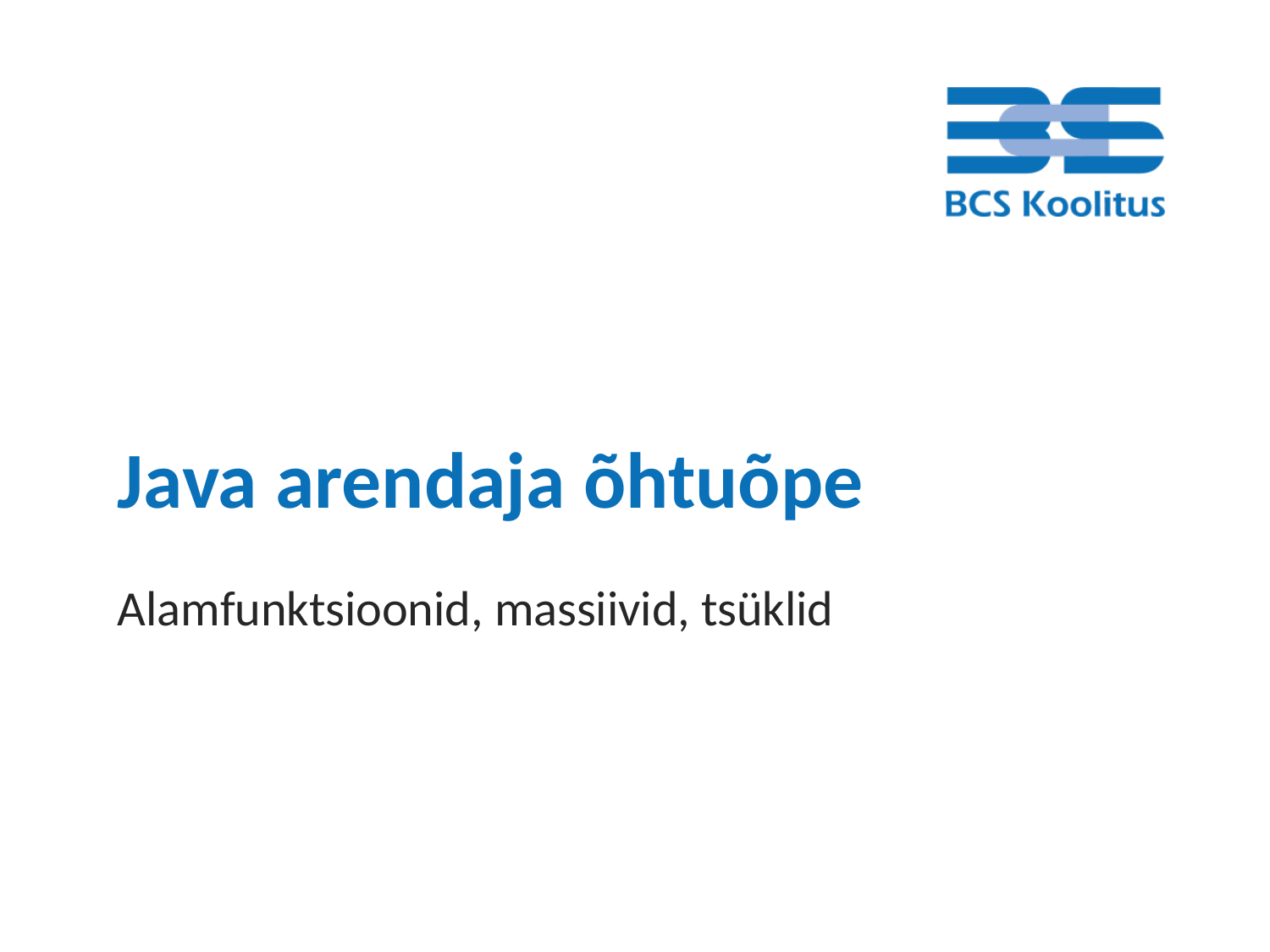

# Java arendaja õhtuõpe
Alamfunktsioonid, massiivid, tsüklid